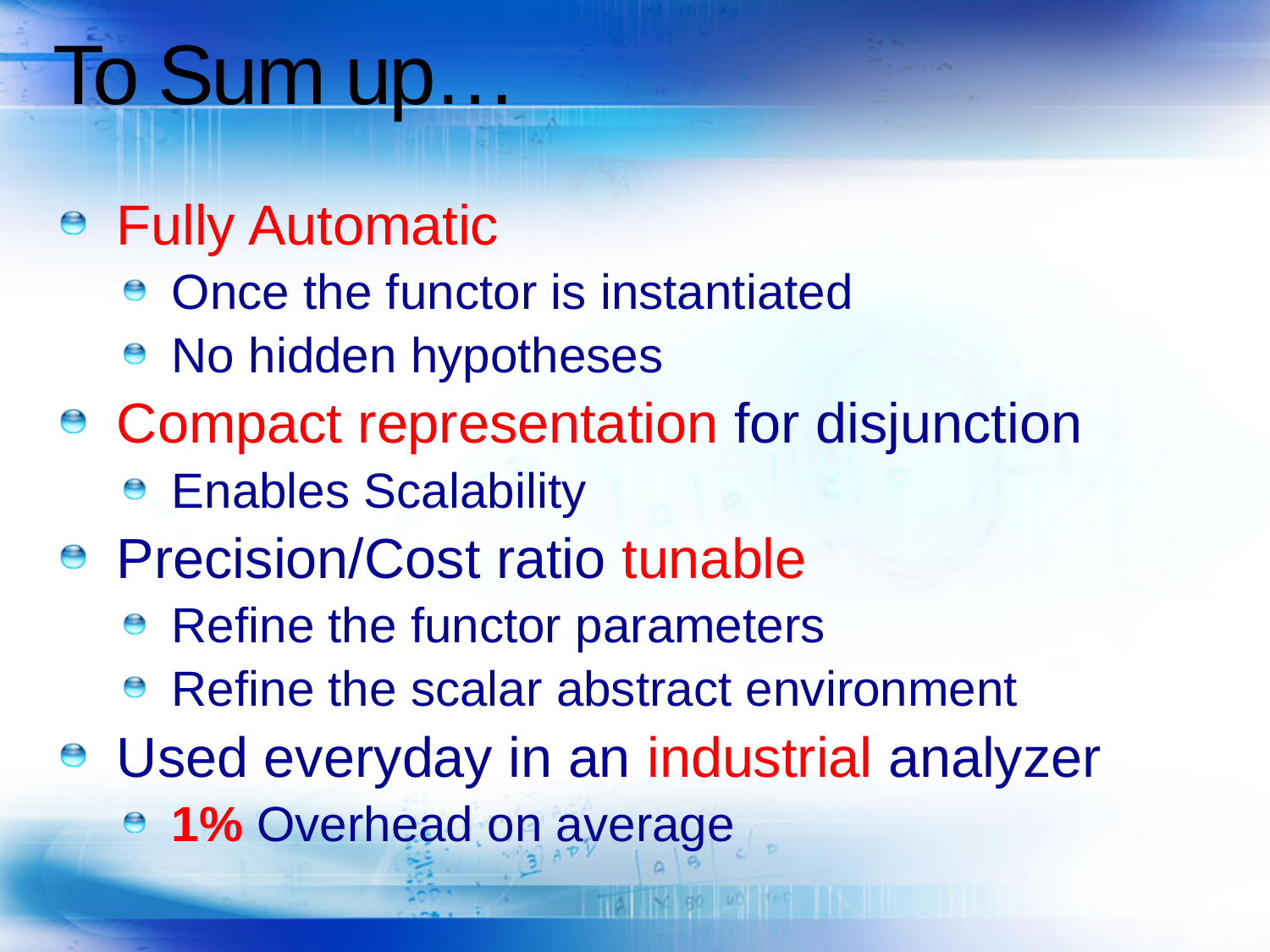

# To Sum up…
Fully Automatic
Once the functor is instantiated
No hidden hypotheses
Compact representation for disjunction
Enables Scalability
Precision/Cost ratio tunable
Refine the functor parameters
Refine the scalar abstract environment
Used everyday in an industrial analyzer
1% Overhead on average